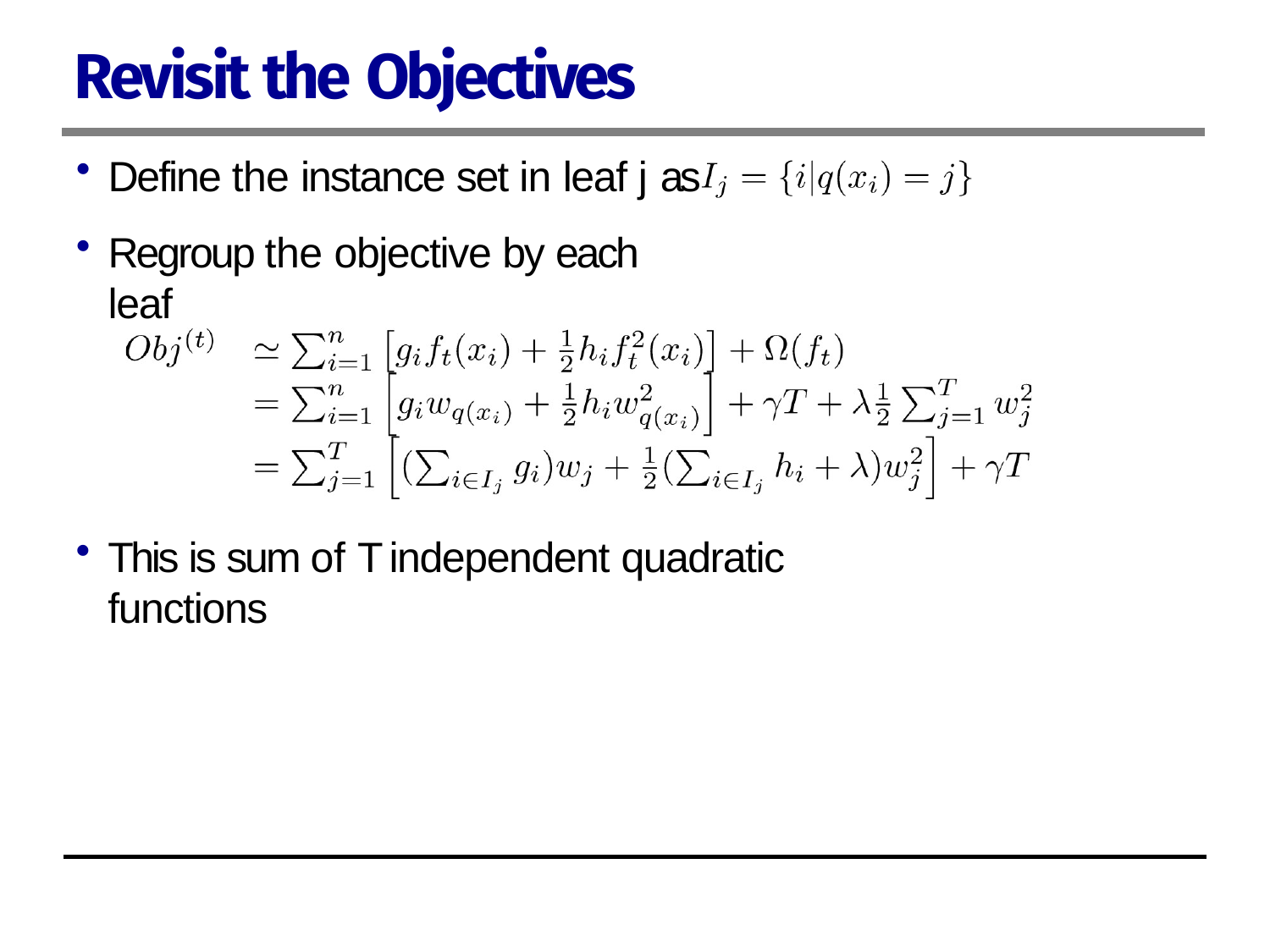

# Revisit the Objectives
Define the instance set in leaf j as
Regroup the objective by each leaf

This is sum of T independent quadratic functions